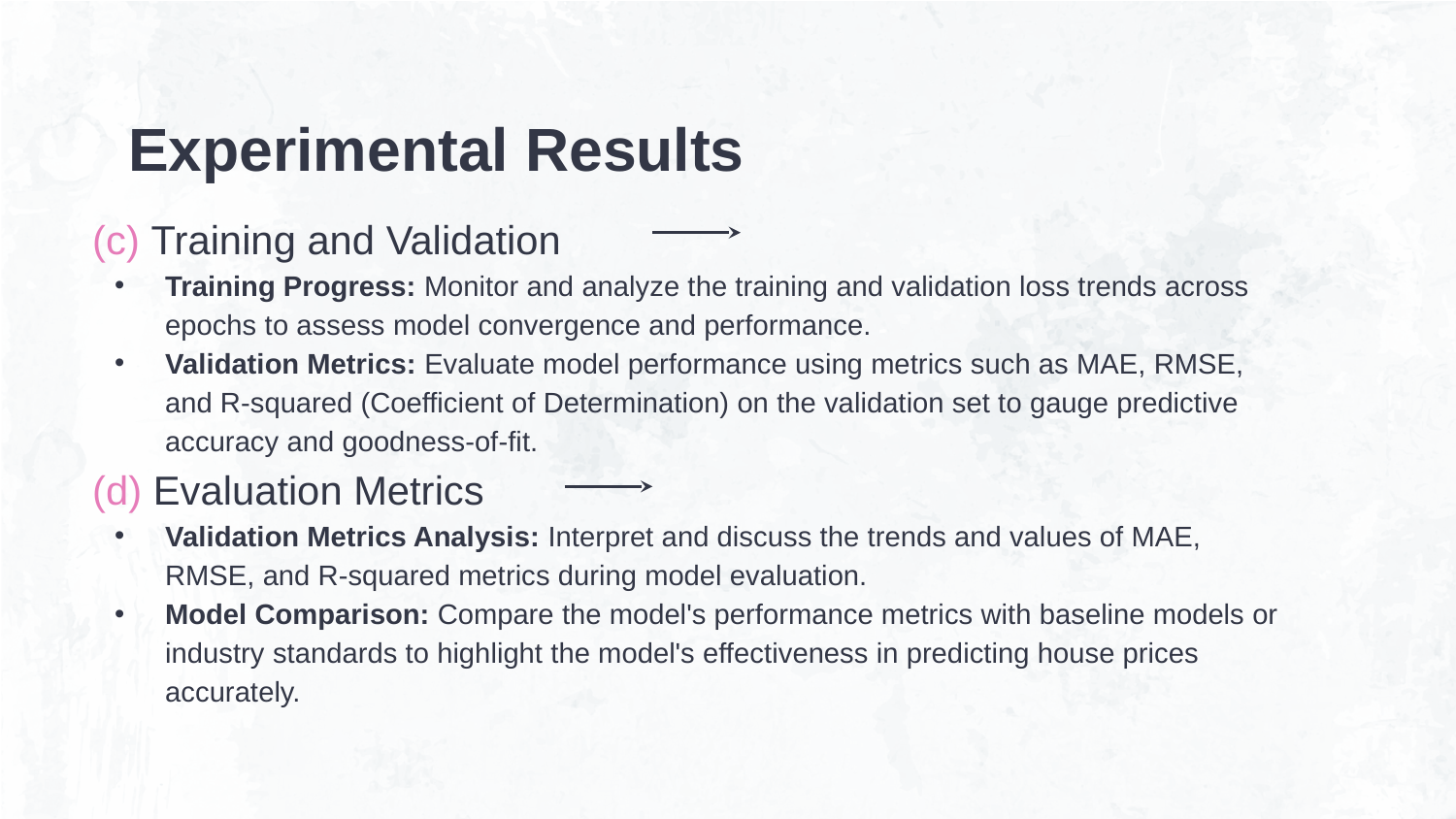

# Experimental Results
(c) Training and Validation
Training Progress: Monitor and analyze the training and validation loss trends across epochs to assess model convergence and performance.
Validation Metrics: Evaluate model performance using metrics such as MAE, RMSE, and R-squared (Coefficient of Determination) on the validation set to gauge predictive accuracy and goodness-of-fit.
(d) Evaluation Metrics
Validation Metrics Analysis: Interpret and discuss the trends and values of MAE, RMSE, and R-squared metrics during model evaluation.
Model Comparison: Compare the model's performance metrics with baseline models or industry standards to highlight the model's effectiveness in predicting house prices accurately.